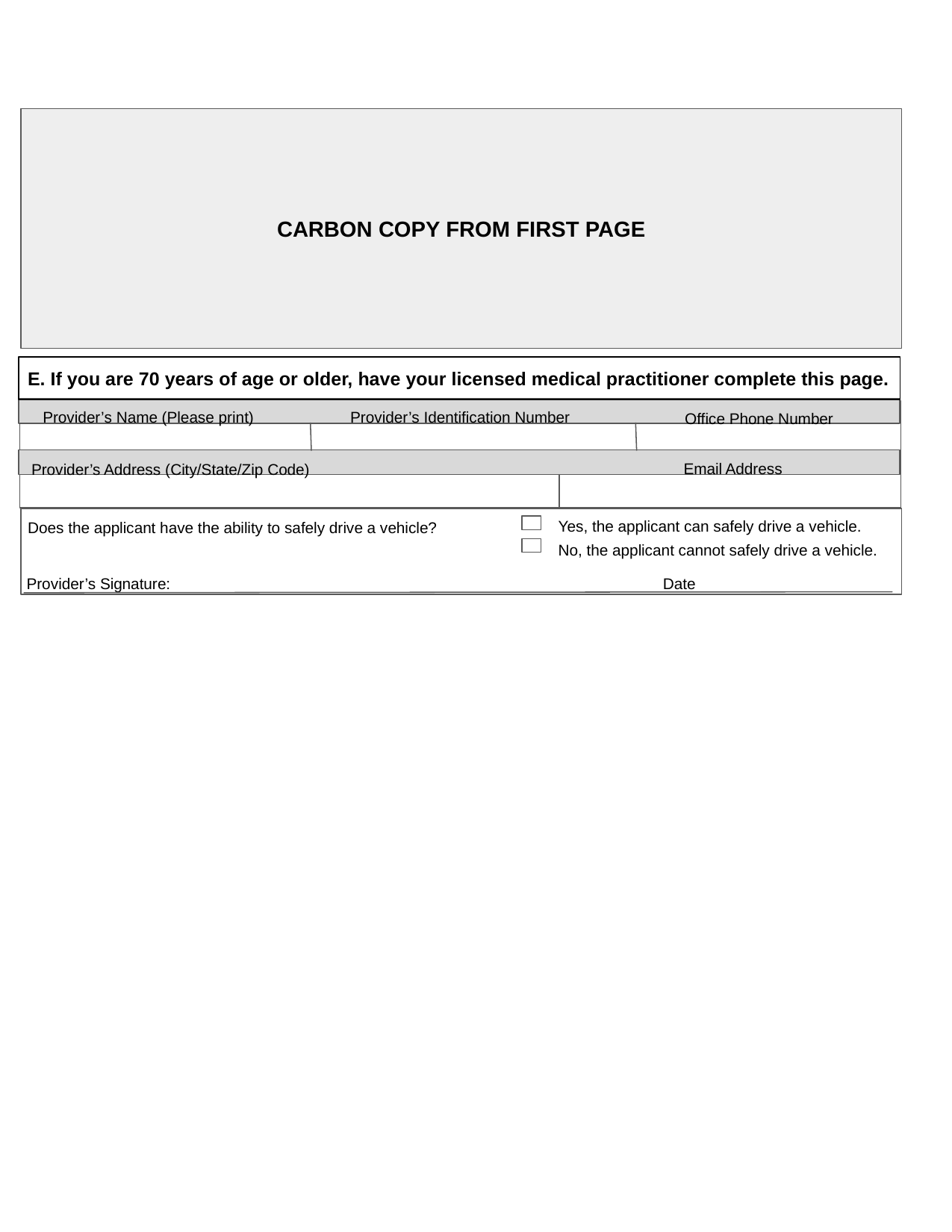

CARBON COPY FROM FIRST PAGE
E. If you are 70 years of age or older, have your licensed medical practitioner complete this page.

Provider’s Identification Number
Provider’s Name (Please print)
Office Phone Number

Email Address
Provider’s Address (City/State/Zip Code)
Yes, the applicant can safely drive a vehicle.
Does the applicant have the ability to safely drive a vehicle?

No, the applicant cannot safely drive a vehicle.

Date
Provider’s Signature: